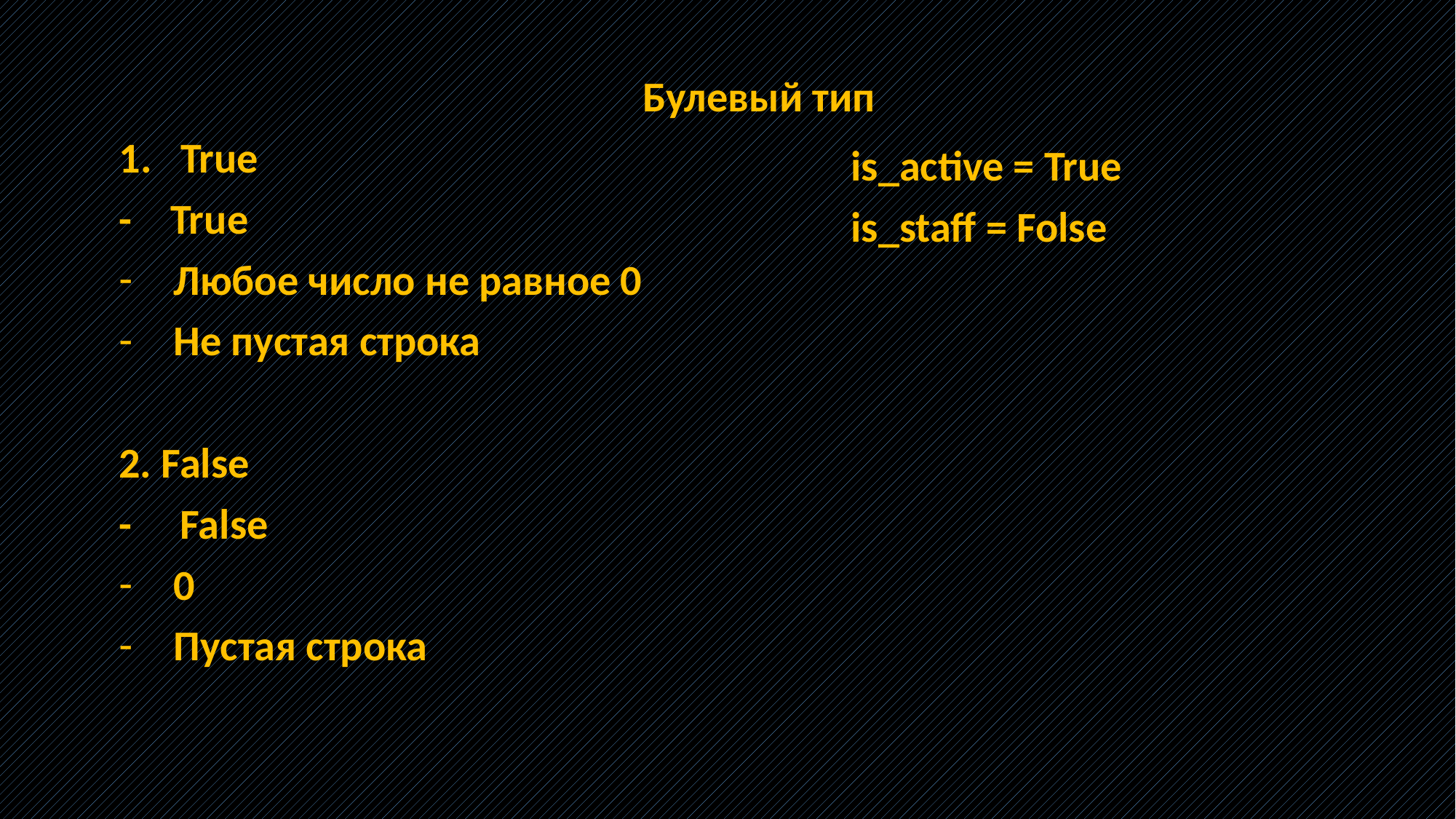

Булевый тип
True
-    True
Любое число не равное 0
Не пустая строка

2. False
-     False
0
Пустая строка

is_active = True
is_staff = Folse